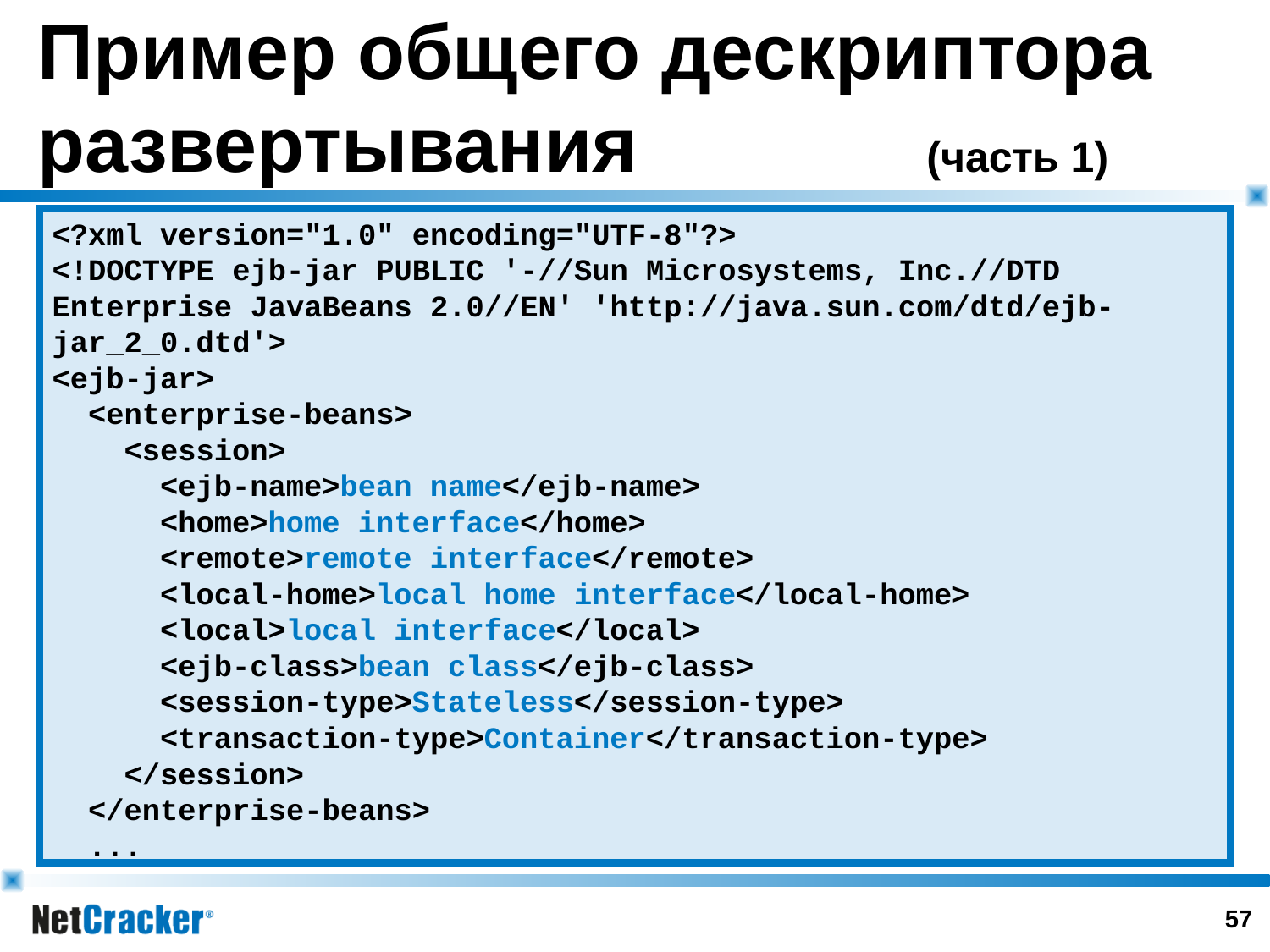

# Пример общего дескриптора развертывания			(часть 1)
<?xml version="1.0" encoding="UTF-8"?>
<!DOCTYPE ejb-jar PUBLIC '-//Sun Microsystems, Inc.//DTD Enterprise JavaBeans 2.0//EN' 'http://java.sun.com/dtd/ejb-jar_2_0.dtd'>
<ejb-jar>
  <enterprise-beans>
    <session>
      <ejb-name>bean name</ejb-name>
      <home>home interface</home>
      <remote>remote interface</remote>
      <local-home>local home interface</local-home>
      <local>local interface</local>
      <ejb-class>bean class</ejb-class>
      <session-type>Stateless</session-type>
      <transaction-type>Container</transaction-type>
    </session>
  </enterprise-beans>
  ...
57